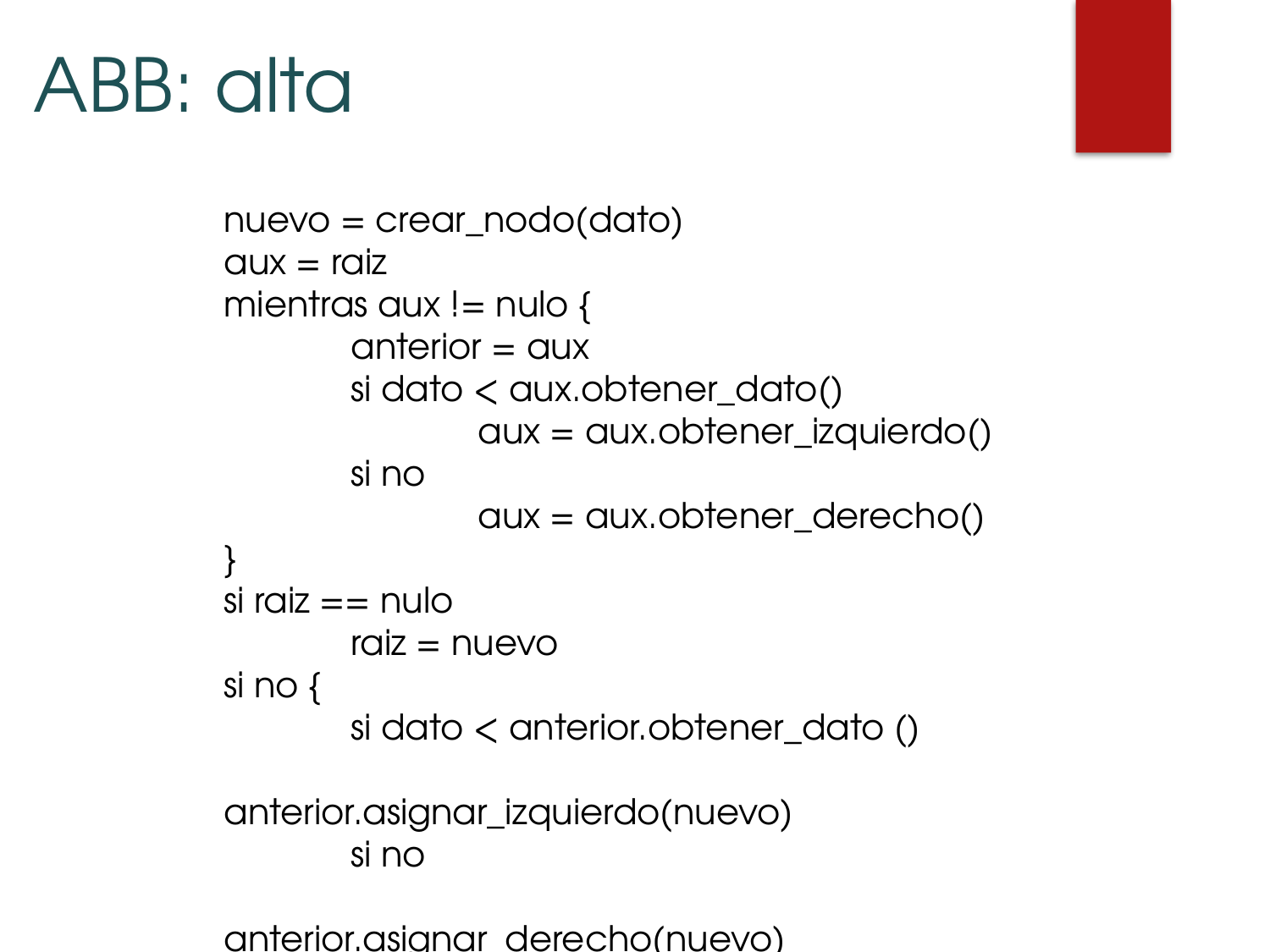

# ABB: alta
nuevo = crear_nodo(dato)
aux = raiz
mientras aux != nulo {
	anterior = aux
	si dato < aux.obtener_dato()
		aux = aux.obtener_izquierdo()
	si no
		aux = aux.obtener_derecho()
}
si raiz == nulo
	raiz = nuevo
si no {
	si dato < anterior.obtener_dato ()
		anterior.asignar_izquierdo(nuevo)
	si no
		anterior.asignar_derecho(nuevo)
}